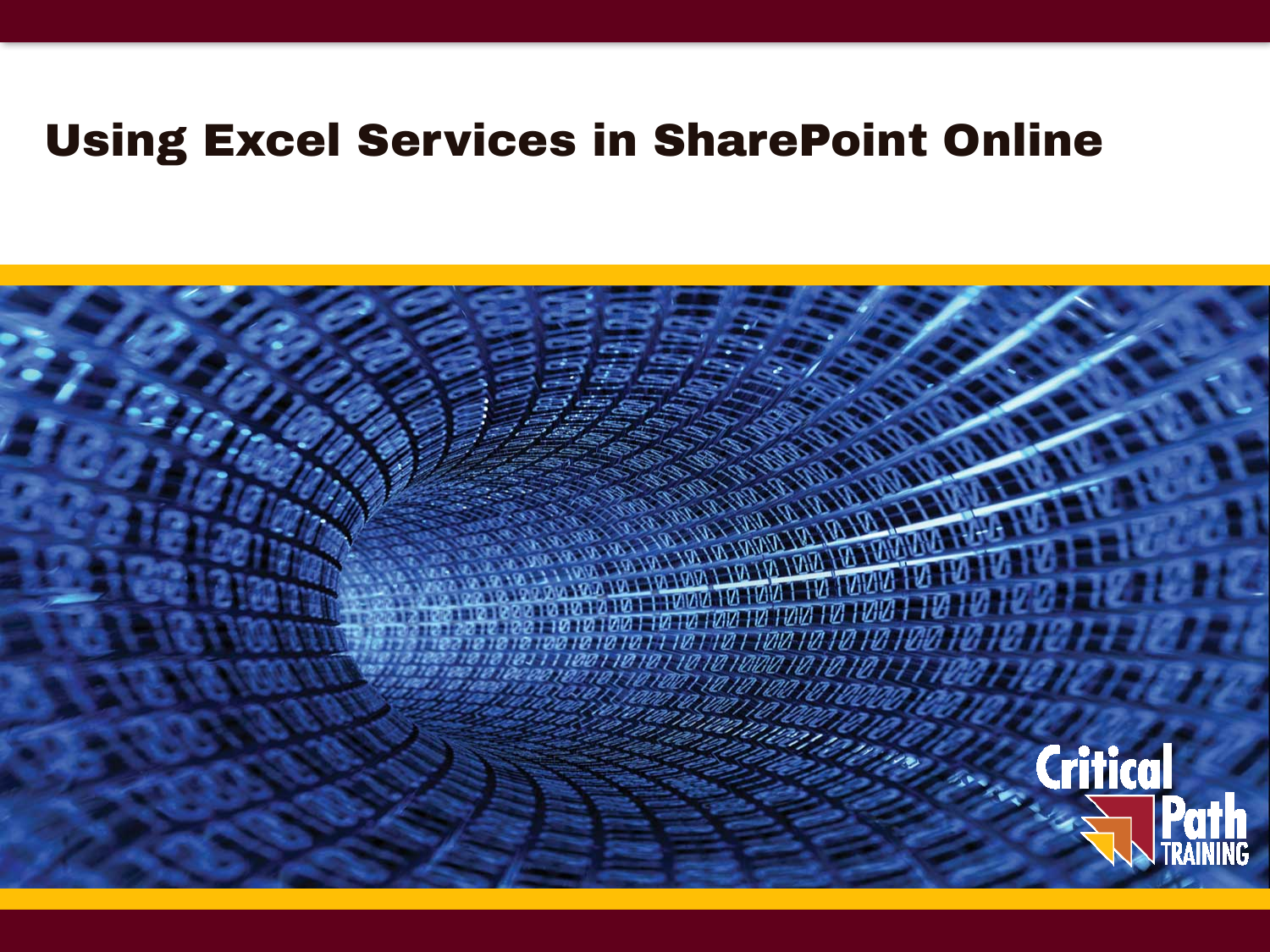

# Using Excel Services in SharePoint Online